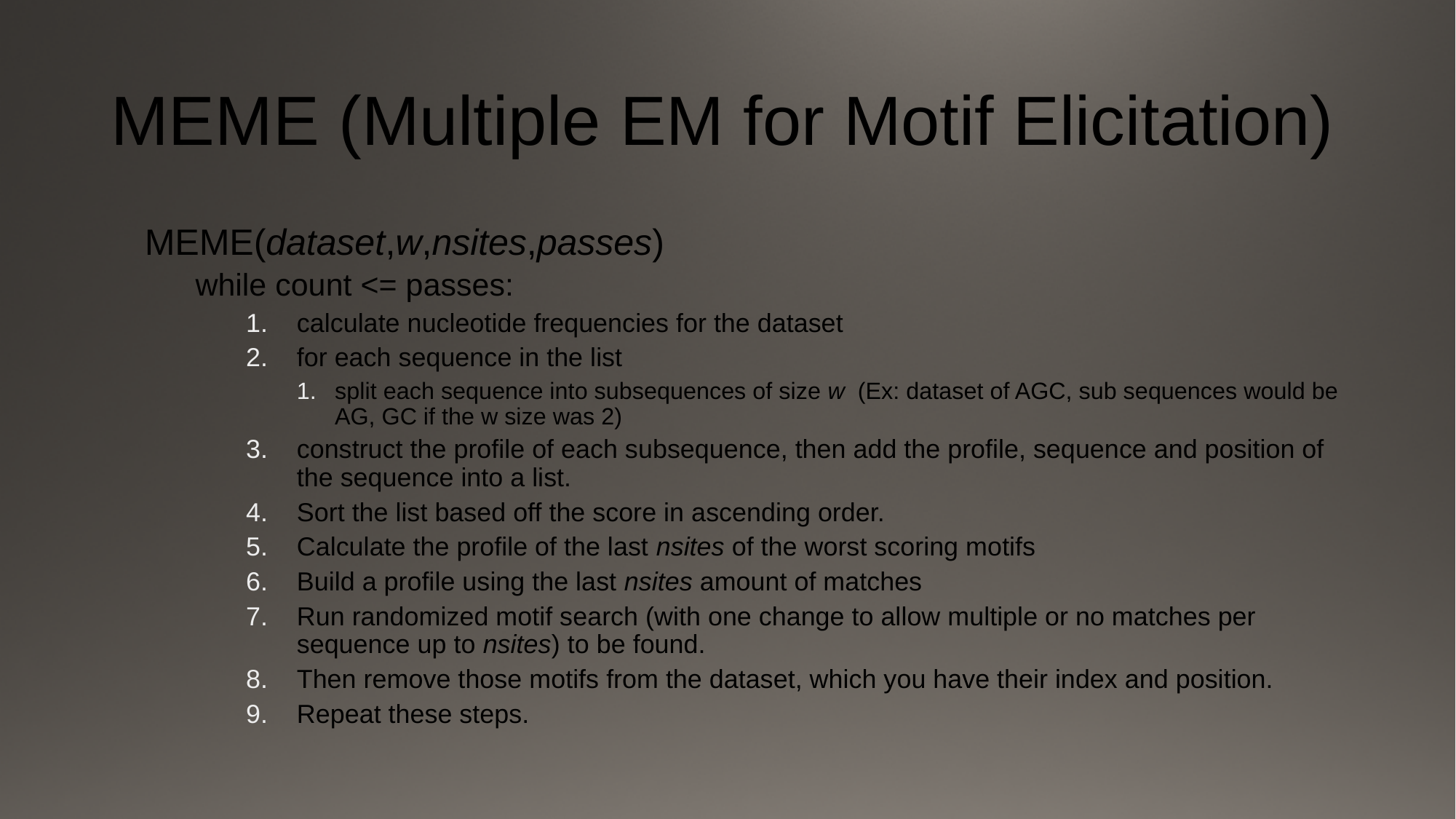

# MEME (Multiple EM for Motif Elicitation)
MEME(dataset,w,nsites,passes)
while count <= passes:
calculate nucleotide frequencies for the dataset
for each sequence in the list
split each sequence into subsequences of size w  (Ex: dataset of AGC, sub sequences would be AG, GC if the w size was 2)
construct the profile of each subsequence, then add the profile, sequence and position of the sequence into a list.
Sort the list based off the score in ascending order.
Calculate the profile of the last nsites of the worst scoring motifs
Build a profile using the last nsites amount of matches
Run randomized motif search (with one change to allow multiple or no matches per sequence up to nsites) to be found.
Then remove those motifs from the dataset, which you have their index and position.
Repeat these steps.